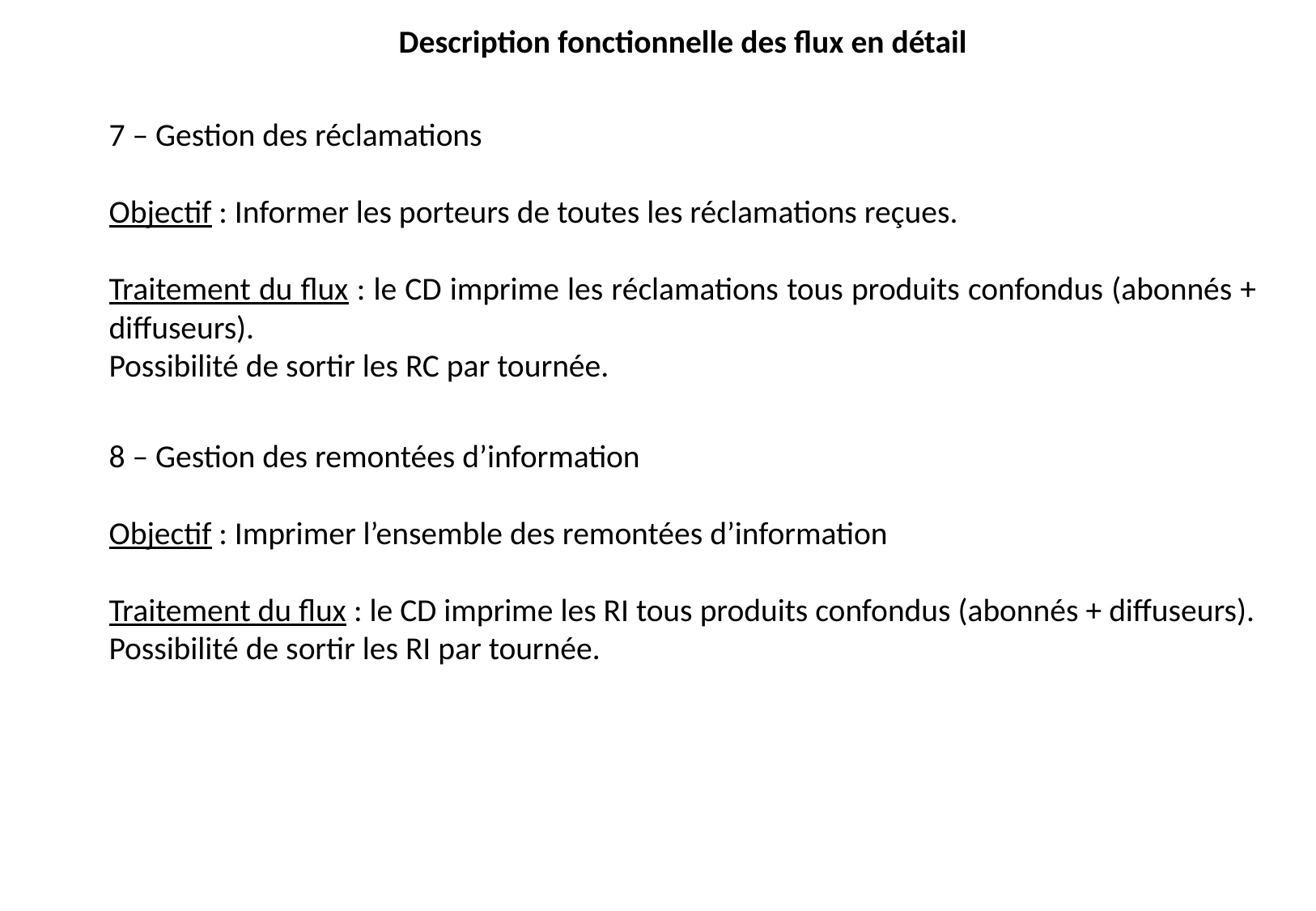

Description fonctionnelle des flux en détail
7 – Gestion des réclamations

Objectif : Informer les porteurs de toutes les réclamations reçues.

Traitement du flux : le CD imprime les réclamations tous produits confondus (abonnés + diffuseurs).
Possibilité de sortir les RC par tournée.
8 – Gestion des remontées d’information

Objectif : Imprimer l’ensemble des remontées d’information

Traitement du flux : le CD imprime les RI tous produits confondus (abonnés + diffuseurs).
Possibilité de sortir les RI par tournée.